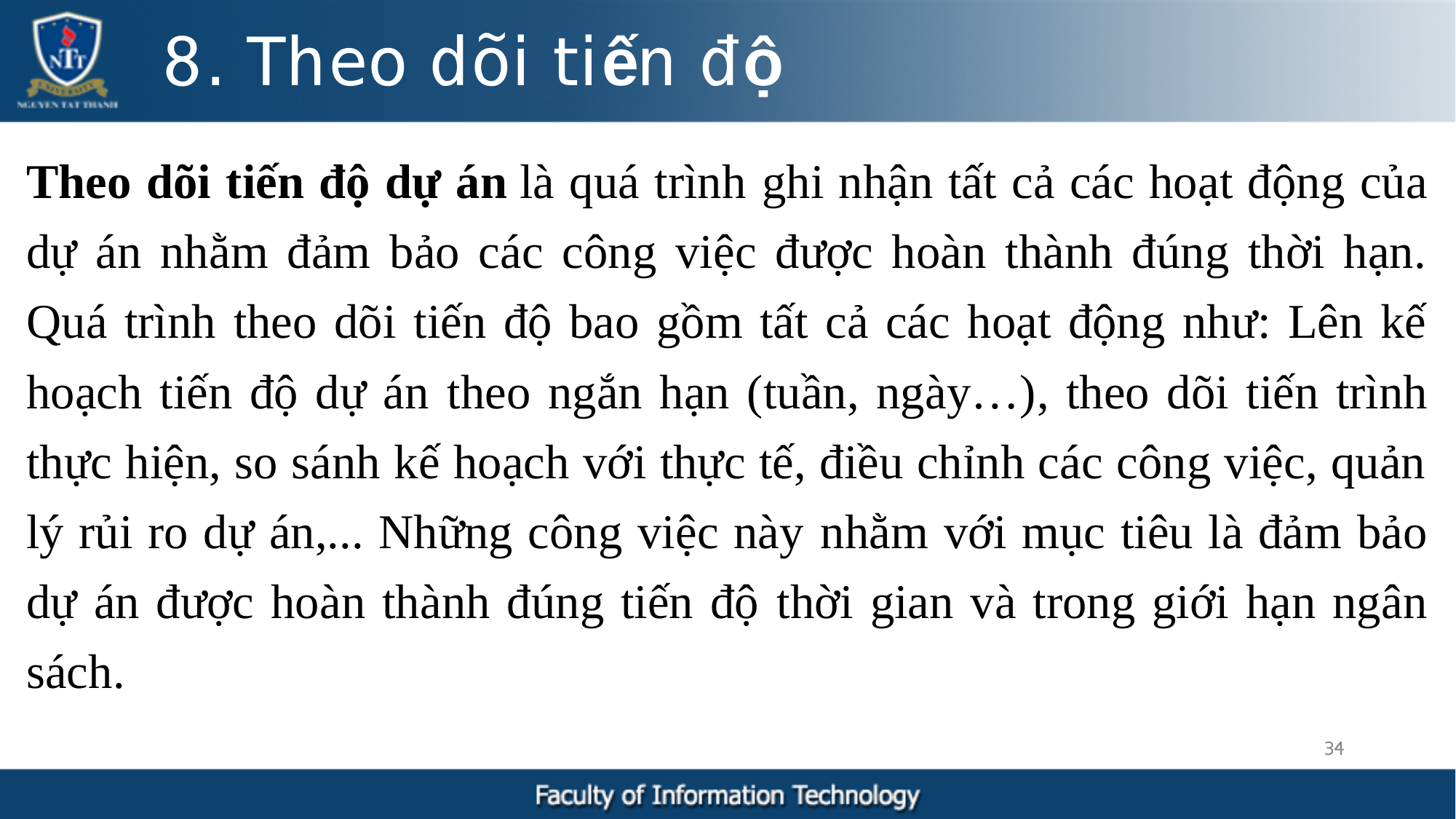

8. Theo dõi tiến độ
Theo dõi tiến độ dự án là quá trình ghi nhận tất cả các hoạt động của dự án nhằm đảm bảo các công việc được hoàn thành đúng thời hạn. Quá trình theo dõi tiến độ bao gồm tất cả các hoạt động như: Lên kế hoạch tiến độ dự án theo ngắn hạn (tuần, ngày…), theo dõi tiến trình thực hiện, so sánh kế hoạch với thực tế, điều chỉnh các công việc, quản lý rủi ro dự án,... Những công việc này nhằm với mục tiêu là đảm bảo dự án được hoàn thành đúng tiến độ thời gian và trong giới hạn ngân sách.
34